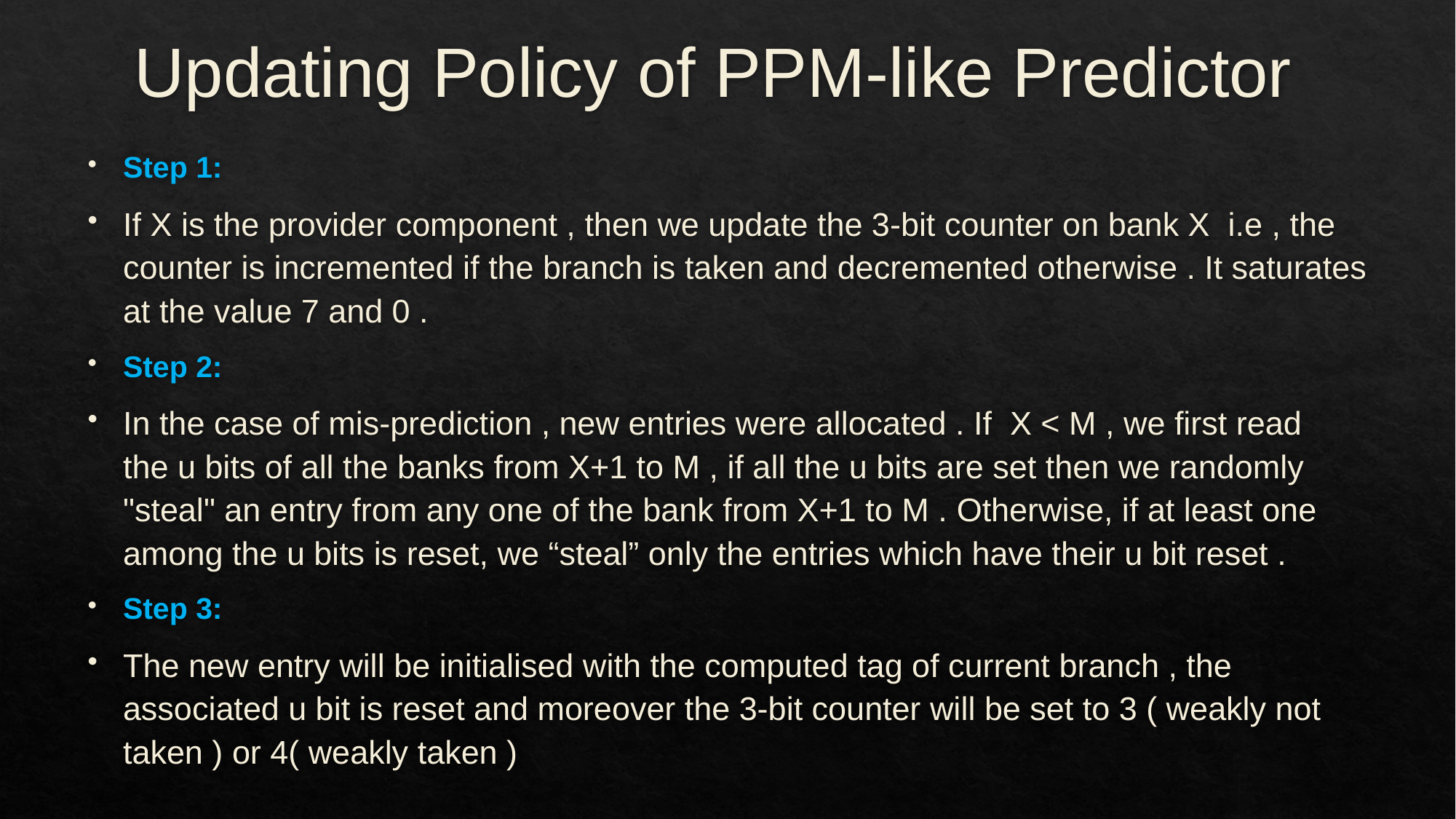

# Updating Policy of PPM-like Predictor
Step 1:
If X is the provider component , then we update the 3-bit counter on bank X  i.e , the counter is incremented if the branch is taken and decremented otherwise . It saturates at the value 7 and 0 .
Step 2:
In the case of mis-prediction , new entries were allocated . If  X < M , we first read the u bits of all the banks from X+1 to M , if all the u bits are set then we randomly "steal" an entry from any one of the bank from X+1 to M . Otherwise, if at least one among the u bits is reset, we “steal” only the entries which have their u bit reset .
Step 3:
The new entry will be initialised with the computed tag of current branch , the associated u bit is reset and moreover the 3-bit counter will be set to 3 ( weakly not taken ) or 4( weakly taken )